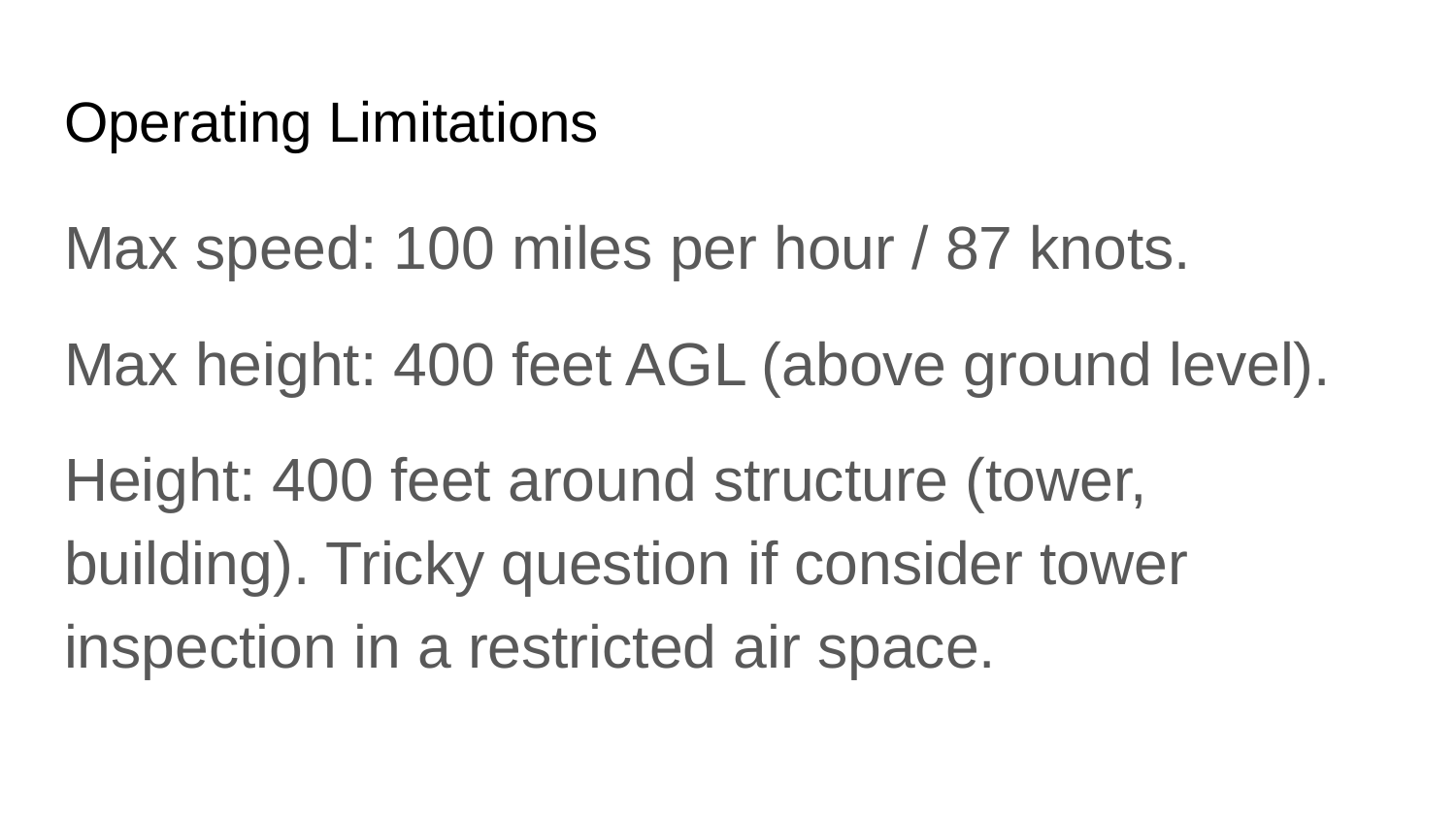

# Operating Limitations
Max speed: 100 miles per hour / 87 knots.
Max height: 400 feet AGL (above ground level).
Height: 400 feet around structure (tower, building). Tricky question if consider tower inspection in a restricted air space.